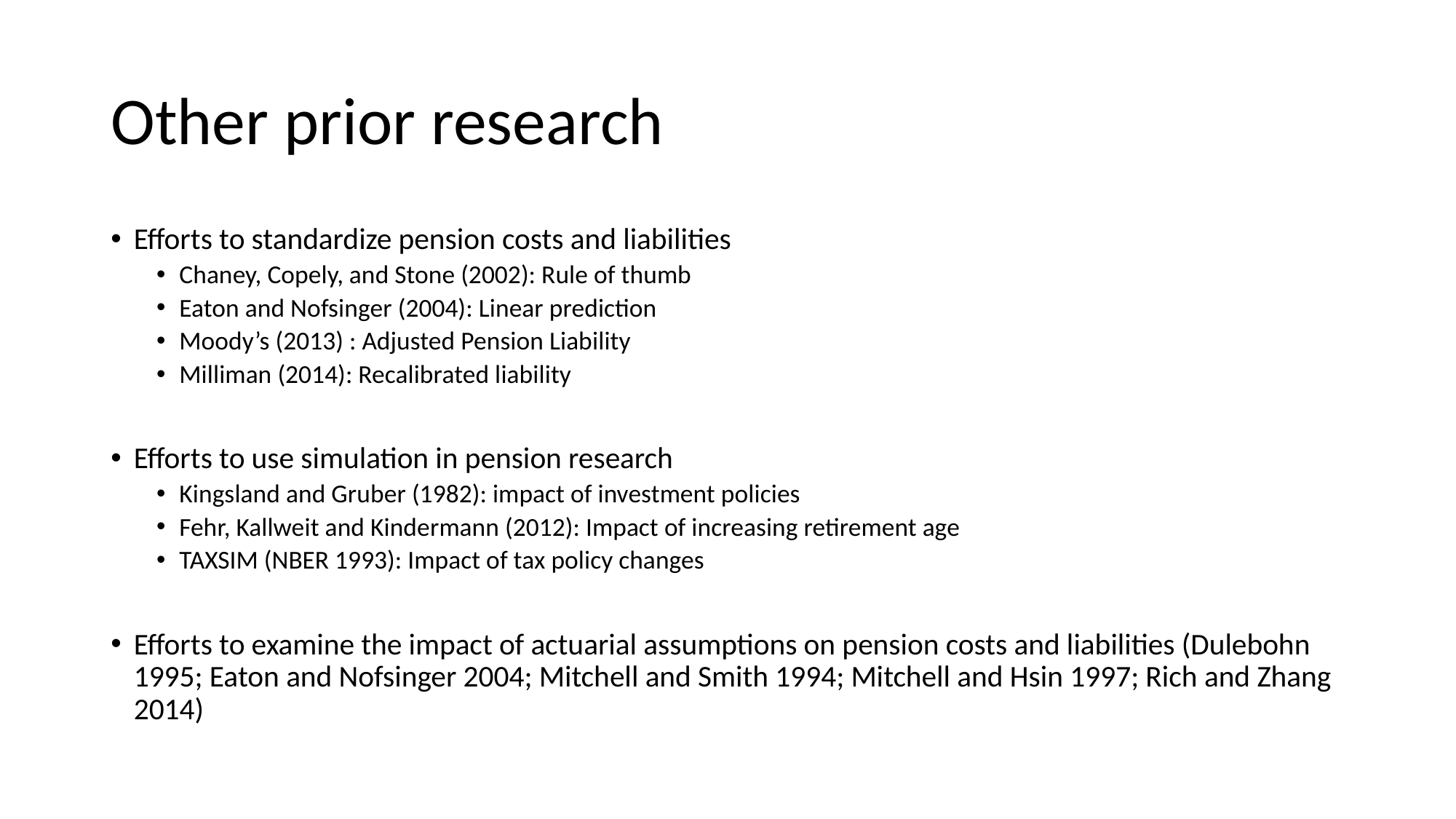

# Other prior research
Efforts to standardize pension costs and liabilities
Chaney, Copely, and Stone (2002): Rule of thumb
Eaton and Nofsinger (2004): Linear prediction
Moody’s (2013) : Adjusted Pension Liability
Milliman (2014): Recalibrated liability

Efforts to use simulation in pension research
Kingsland and Gruber (1982): impact of investment policies
Fehr, Kallweit and Kindermann (2012): Impact of increasing retirement age
TAXSIM (NBER 1993): Impact of tax policy changes

Efforts to examine the impact of actuarial assumptions on pension costs and liabilities (Dulebohn 1995; Eaton and Nofsinger 2004; Mitchell and Smith 1994; Mitchell and Hsin 1997; Rich and Zhang 2014)